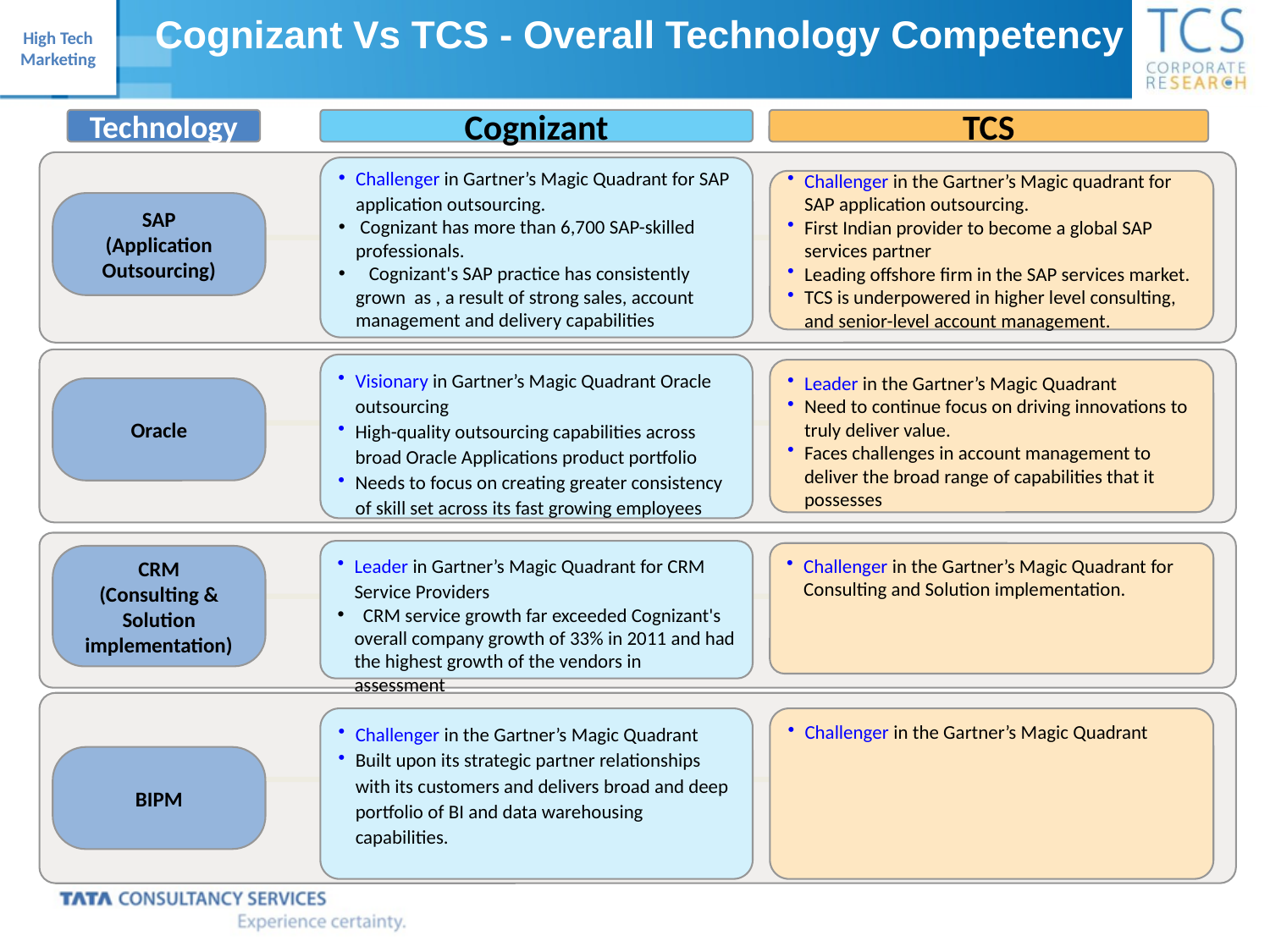

Cognizant Vs TCS - Overall Technology Competency
Technology
Cognizant
TCS

Challenger in Gartner’s Magic Quadrant for SAP application outsourcing.
 Cognizant has more than 6,700 SAP-skilled professionals.
   Cognizant's SAP practice has consistently grown  as , a result of strong sales, account management and delivery capabilities
Challenger in the Gartner’s Magic quadrant for SAP application outsourcing.
First Indian provider to become a global SAP services partner
Leading offshore firm in the SAP services market.
TCS is underpowered in higher level consulting, and senior-level account management.
SAP
(Application Outsourcing)

Visionary in Gartner’s Magic Quadrant Oracle outsourcing
High-quality outsourcing capabilities across broad Oracle Applications product portfolio
Needs to focus on creating greater consistency of skill set across its fast growing employees
Leader in the Gartner’s Magic Quadrant
Need to continue focus on driving innovations to truly deliver value.
Faces challenges in account management to deliver the broad range of capabilities that it possesses
Oracle

Leader in Gartner’s Magic Quadrant for CRM Service Providers
  CRM service growth far exceeded Cognizant's overall company growth of 33% in 2011 and had the highest growth of the vendors in assessment
Challenger in the Gartner’s Magic Quadrant for Consulting and Solution implementation.

CRM
(Consulting & Solution implementation)

Challenger in the Gartner’s Magic Quadrant
Built upon its strategic partner relationships with its customers and delivers broad and deep portfolio of BI and data warehousing capabilities.
Challenger in the Gartner’s Magic Quadrant

BIPM